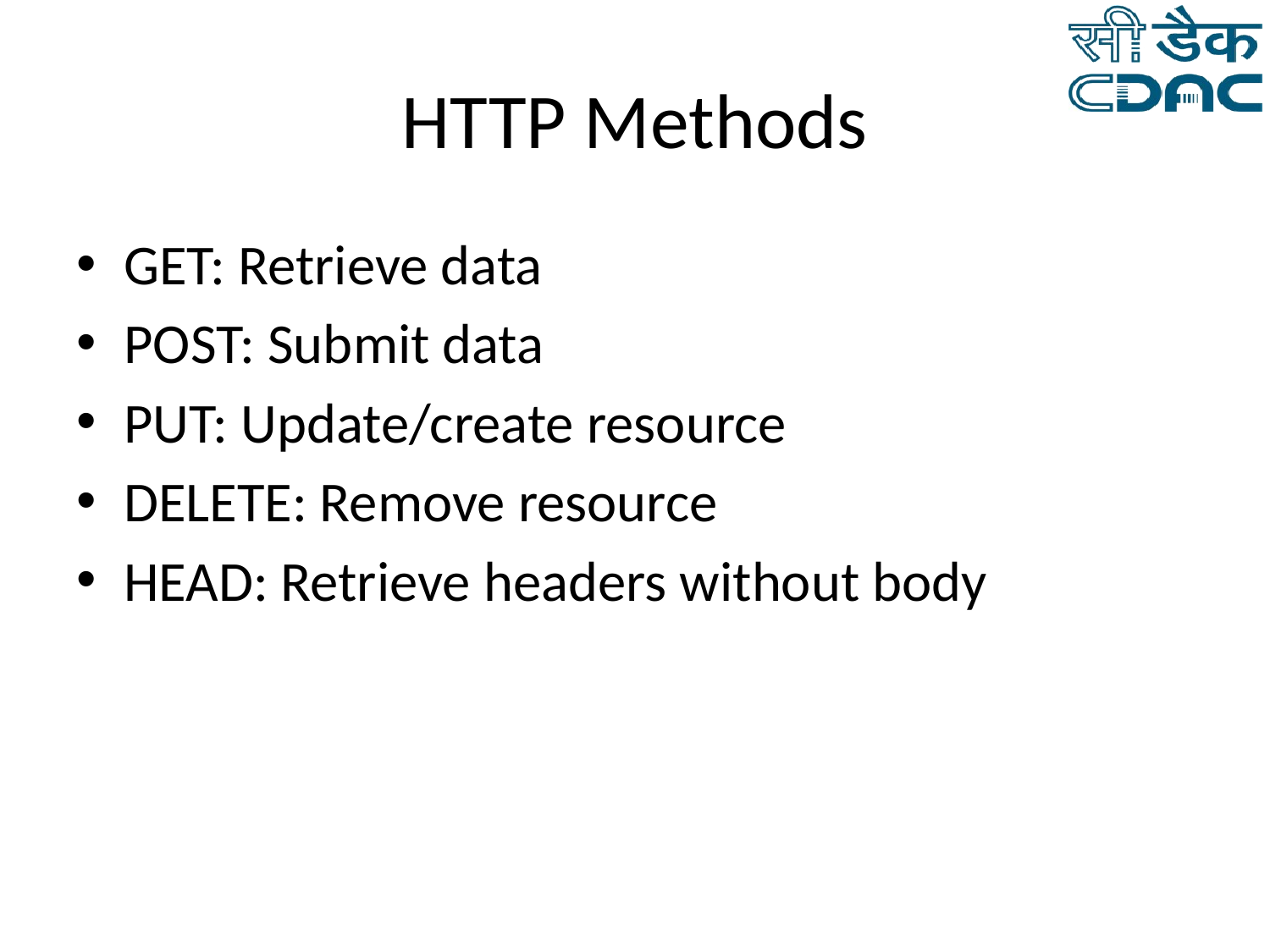

# HTTP Methods
GET: Retrieve data
POST: Submit data
PUT: Update/create resource
DELETE: Remove resource
HEAD: Retrieve headers without body